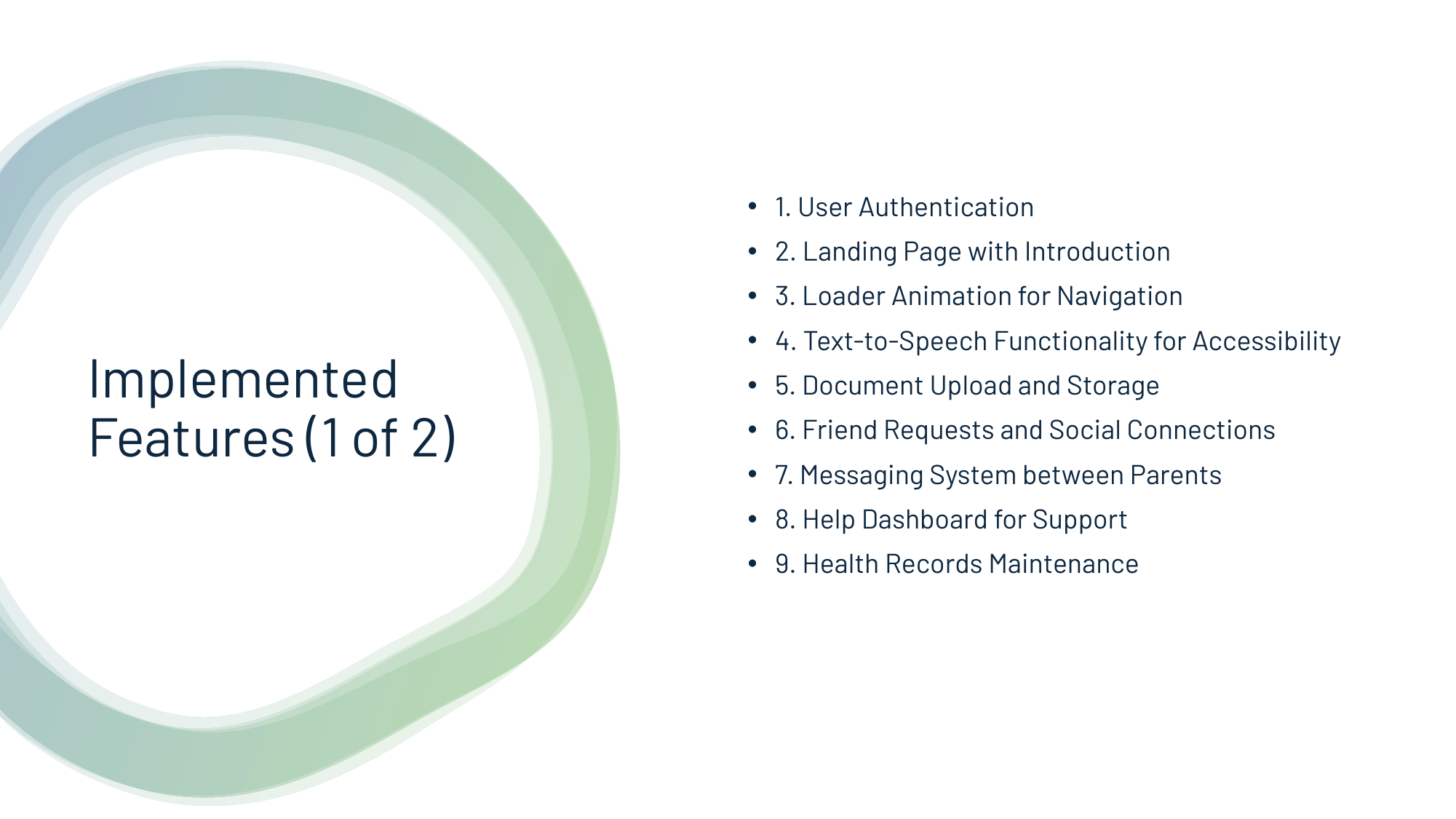

1. User Authentication
2. Landing Page with Introduction
3. Loader Animation for Navigation
4. Text-to-Speech Functionality for Accessibility
5. Document Upload and Storage
6. Friend Requests and Social Connections
7. Messaging System between Parents
8. Help Dashboard for Support
9. Health Records Maintenance

# Implemented Features (1 of 2)